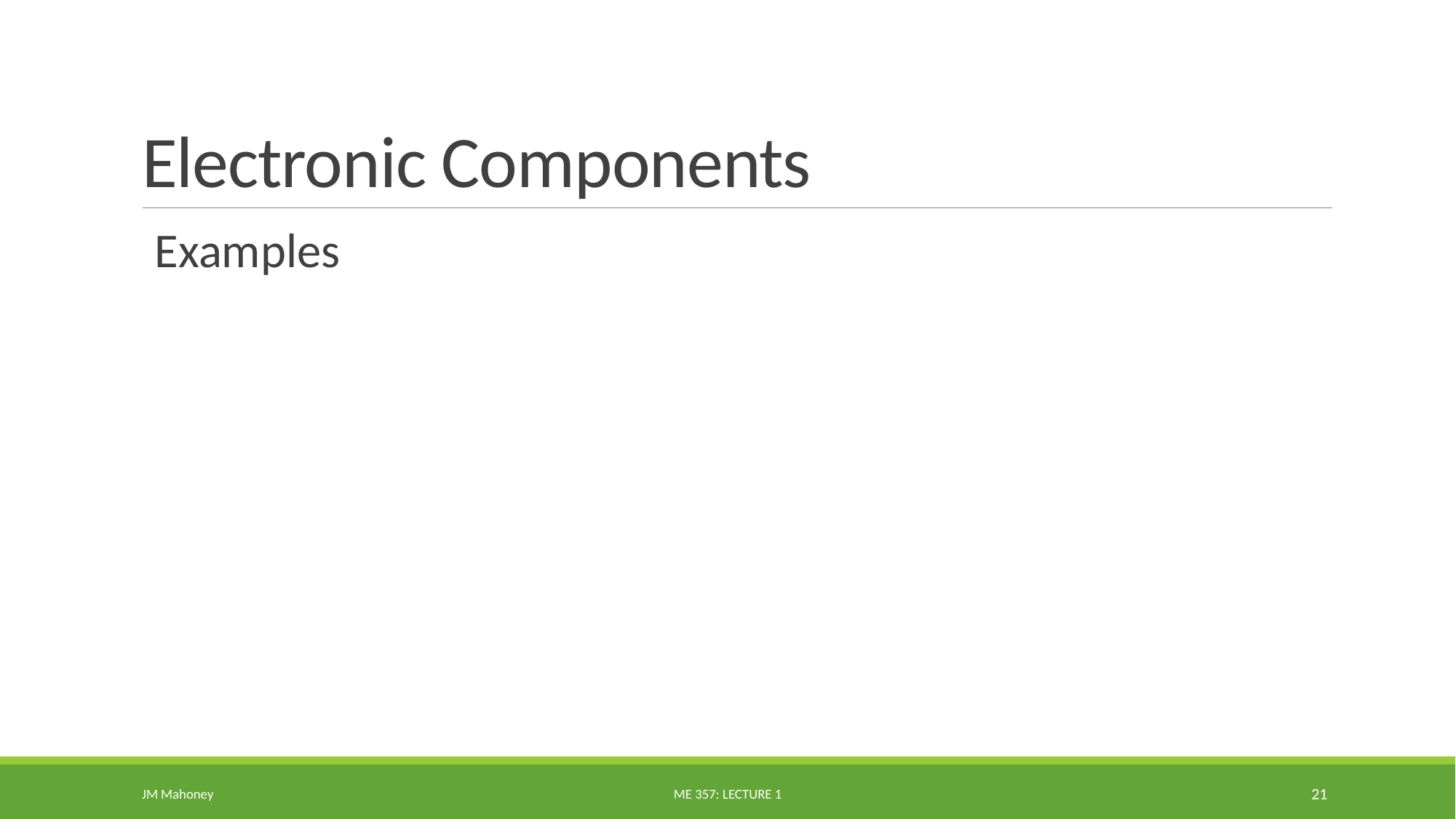

# Electronic Components
Examples
JM Mahoney
ME 357: Lecture 1
21